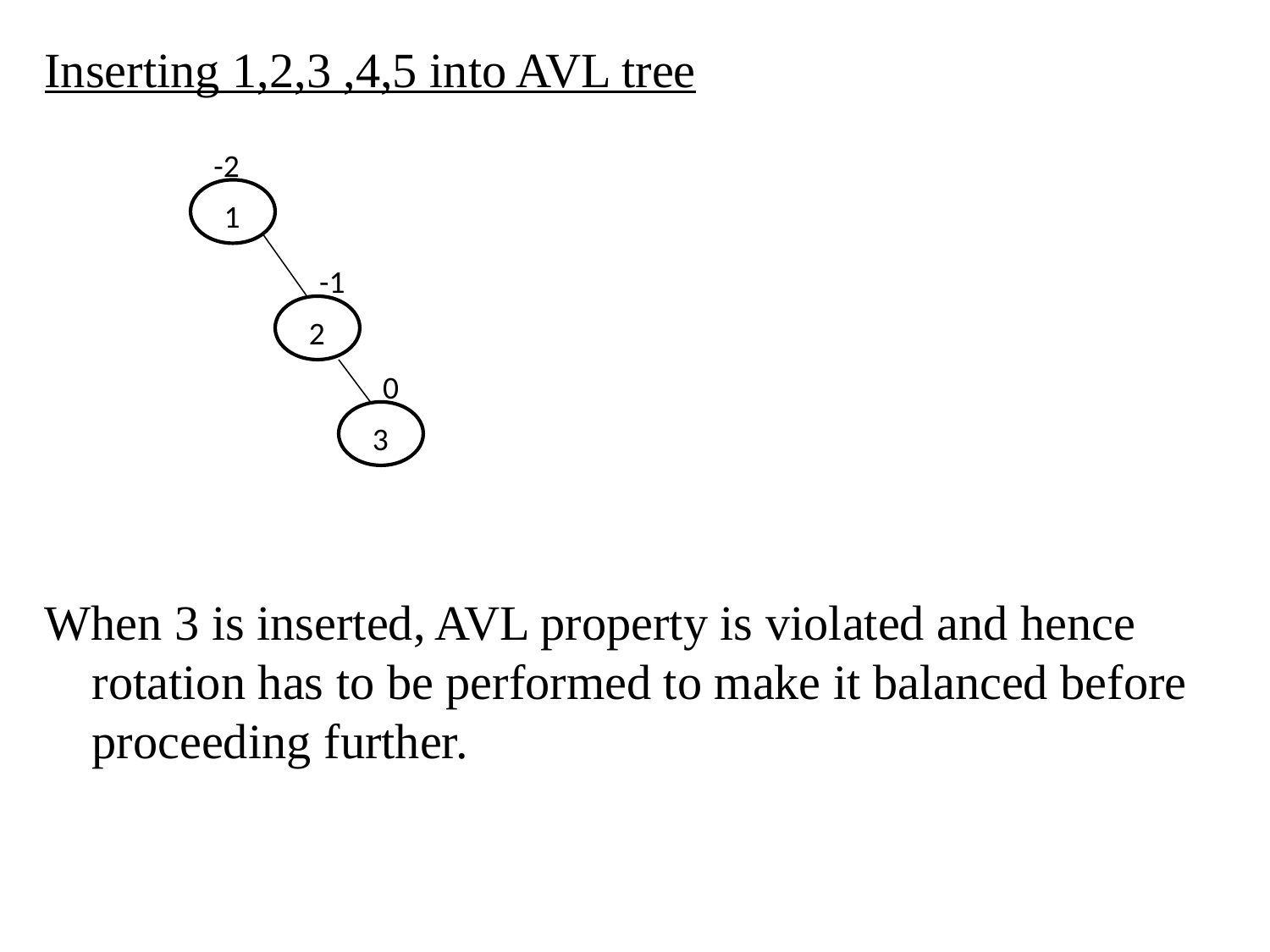

Inserting 1,2,3 ,4,5 into AVL tree

When 3 is inserted, AVL property is violated and hence rotation has to be performed to make it balanced before proceeding further.
-2

1
-1

2
0

3